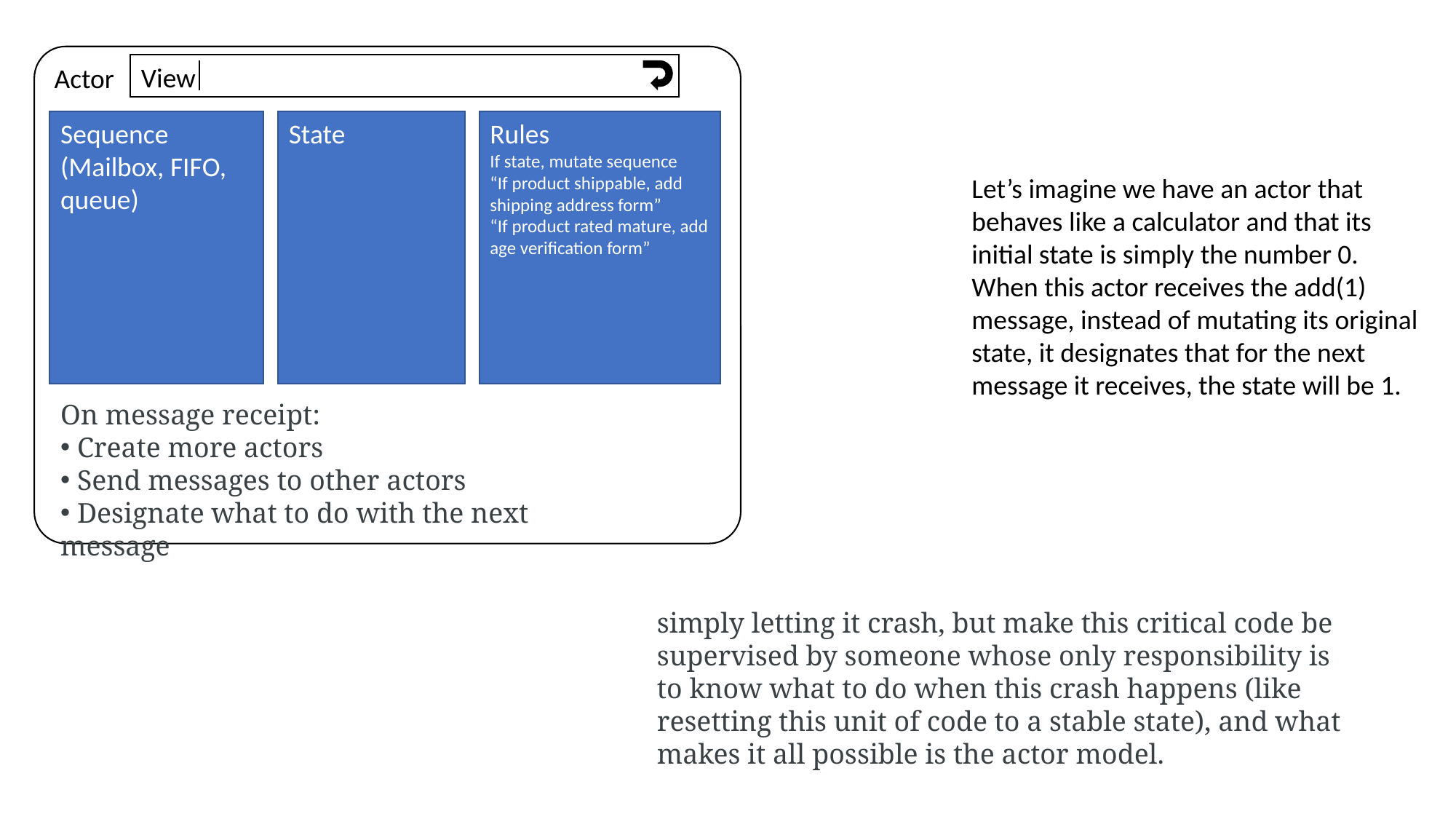

Actor
View

Sequence (Mailbox, FIFO, queue)
State
Rules
If state, mutate sequence
“If product shippable, add shipping address form”
“If product rated mature, add age verification form”
Let’s imagine we have an actor that behaves like a calculator and that its initial state is simply the number 0. When this actor receives the add(1) message, instead of mutating its original state, it designates that for the next message it receives, the state will be 1.
On message receipt:
 Create more actors
 Send messages to other actors
 Designate what to do with the next message
simply letting it crash, but make this critical code be supervised by someone whose only responsibility is to know what to do when this crash happens (like resetting this unit of code to a stable state), and what makes it all possible is the actor model.